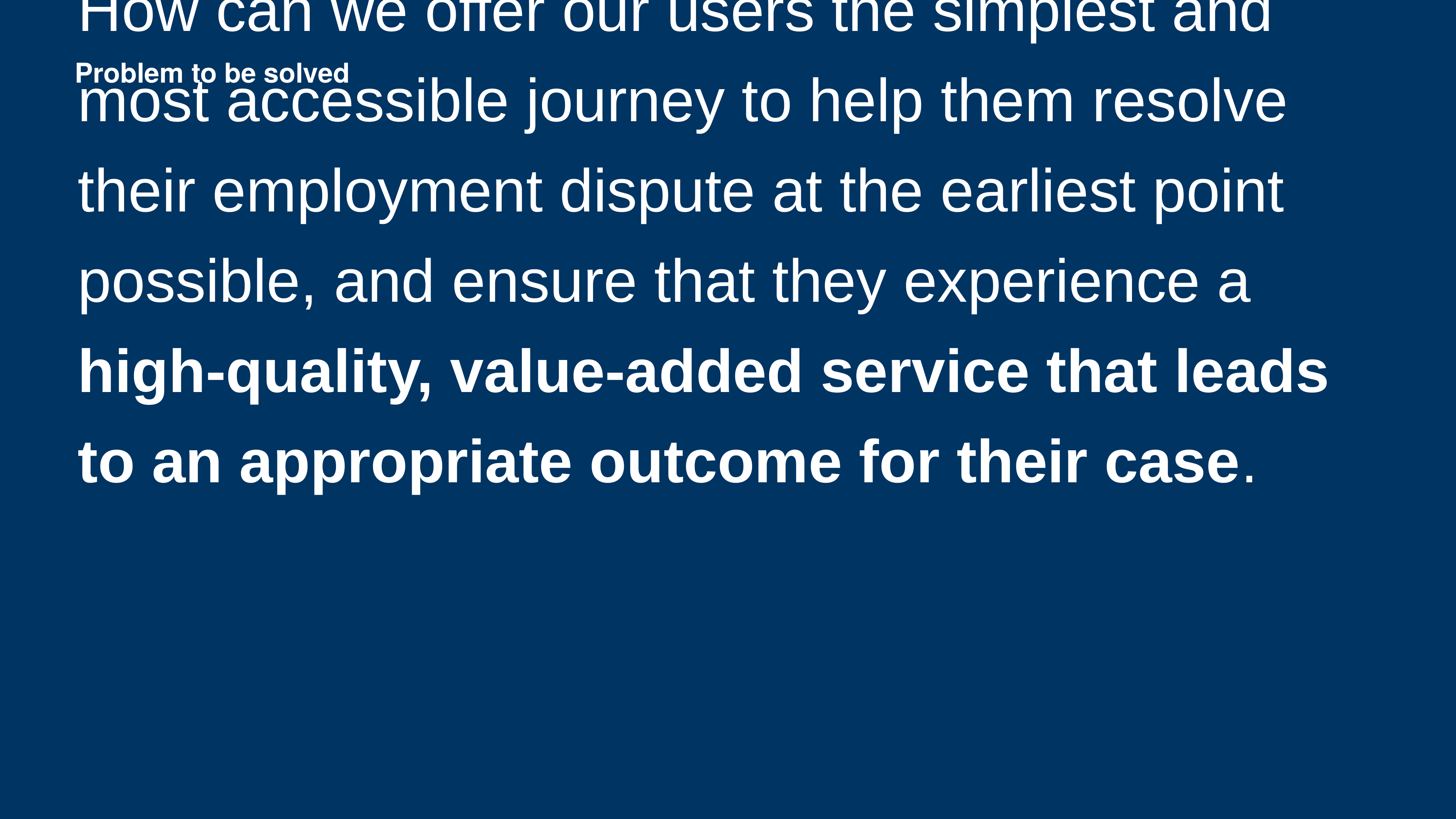

Problem to be solved
# How can we offer our users the simplest and most accessible journey to help them resolve their employment dispute at the earliest point possible, and ensure that they experience a high-quality, value-added service that leads to an appropriate outcome for their case.